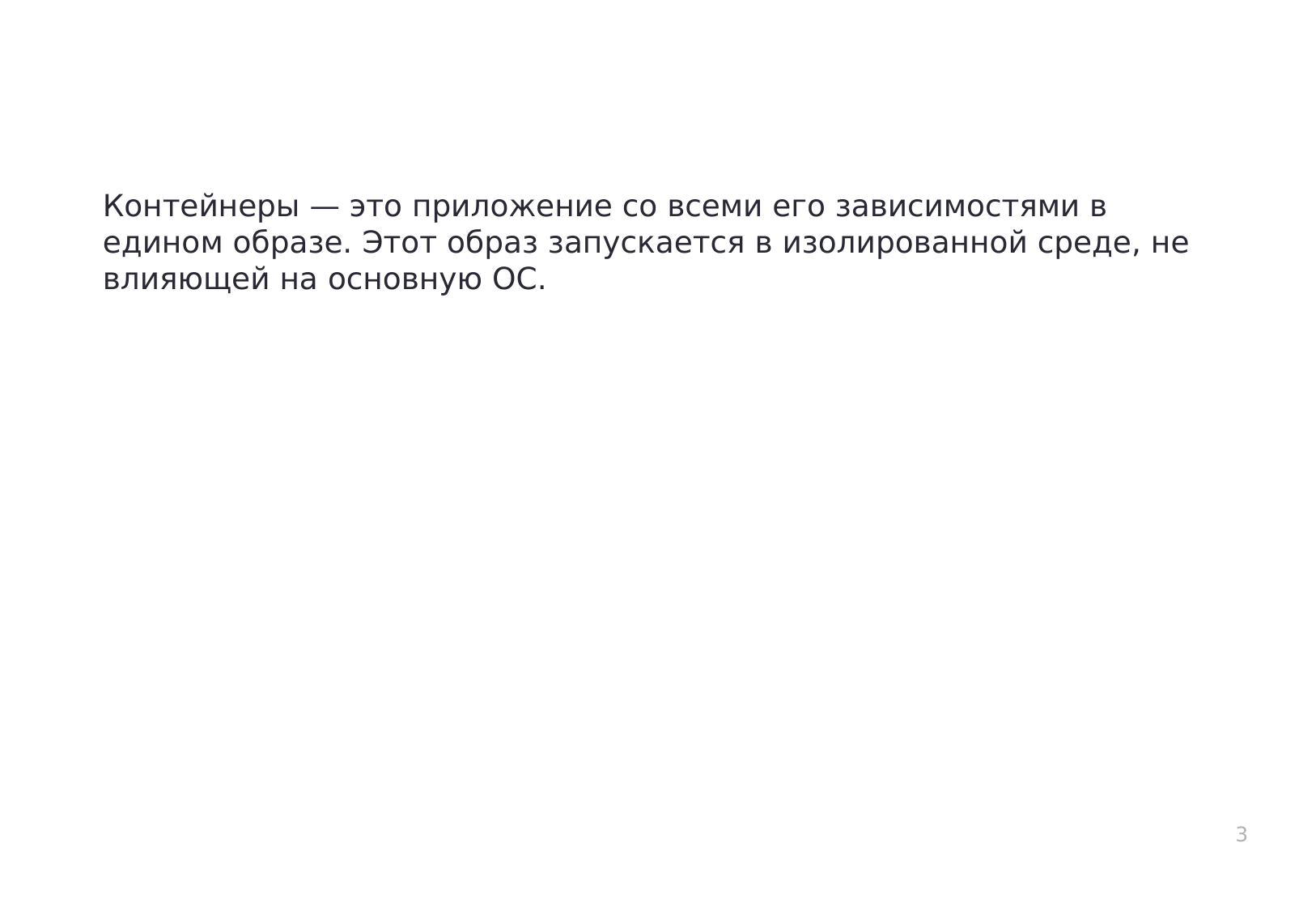

# Что такое контейнеры?
Контейнеры — это приложение со всеми его зависимостями в едином образе. Этот образ запускается в изолированной среде, не влияющей на основную ОС.
3